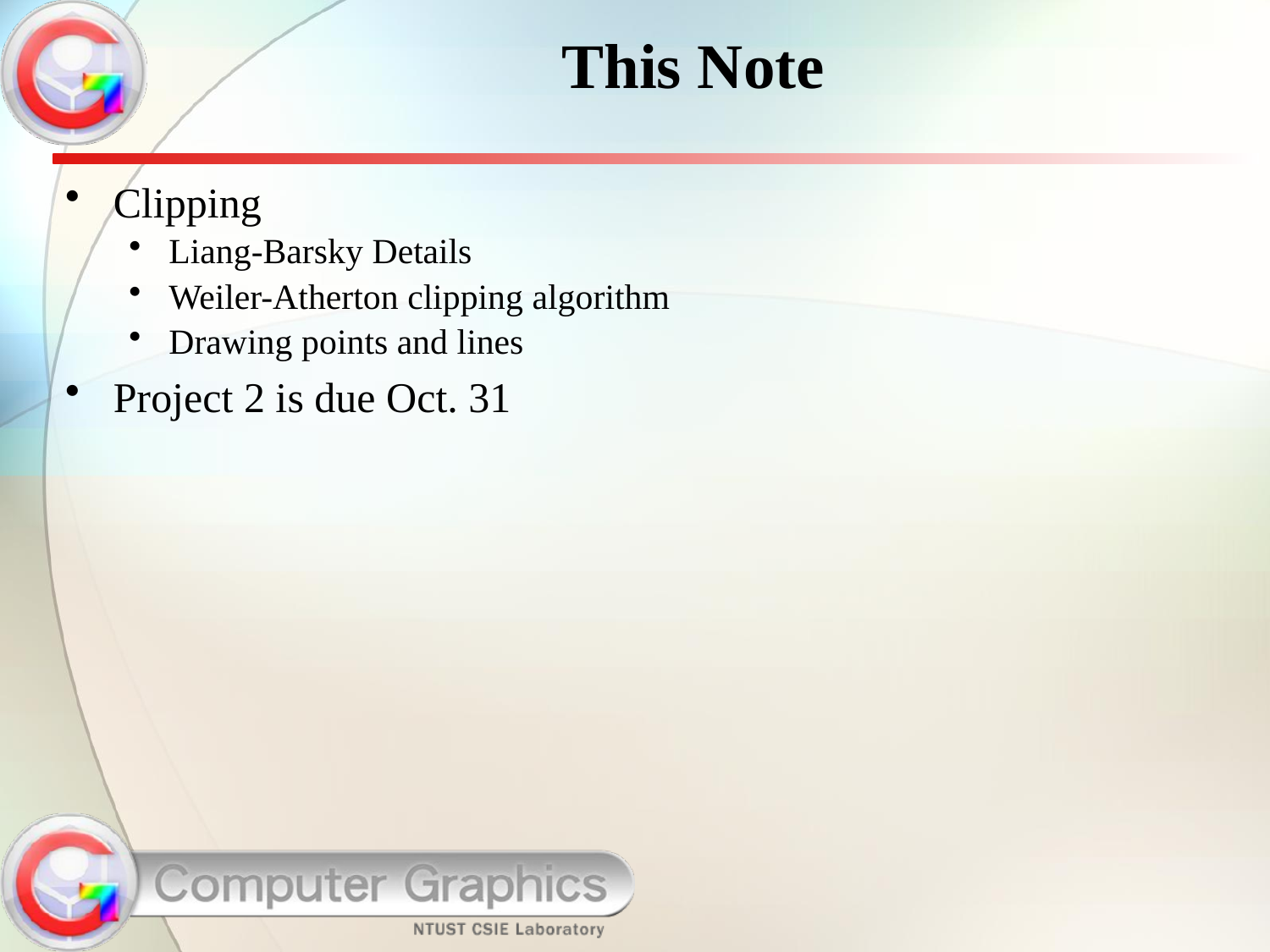

# This Note
Clipping
Liang-Barsky Details
Weiler-Atherton clipping algorithm
Drawing points and lines
Project 2 is due Oct. 31